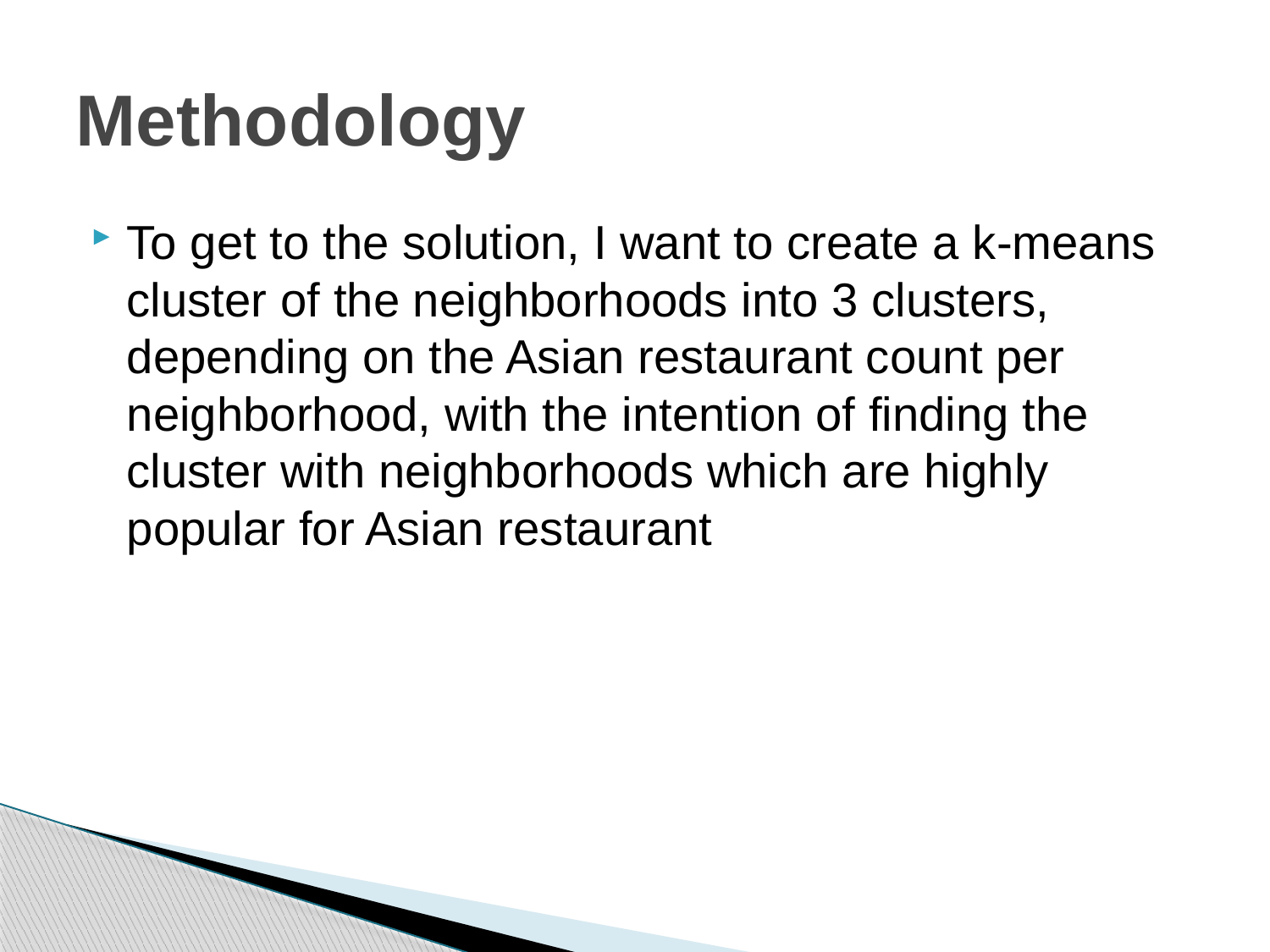

# Methodology
To get to the solution, I want to create a k-means cluster of the neighborhoods into 3 clusters, depending on the Asian restaurant count per neighborhood, with the intention of finding the cluster with neighborhoods which are highly popular for Asian restaurant